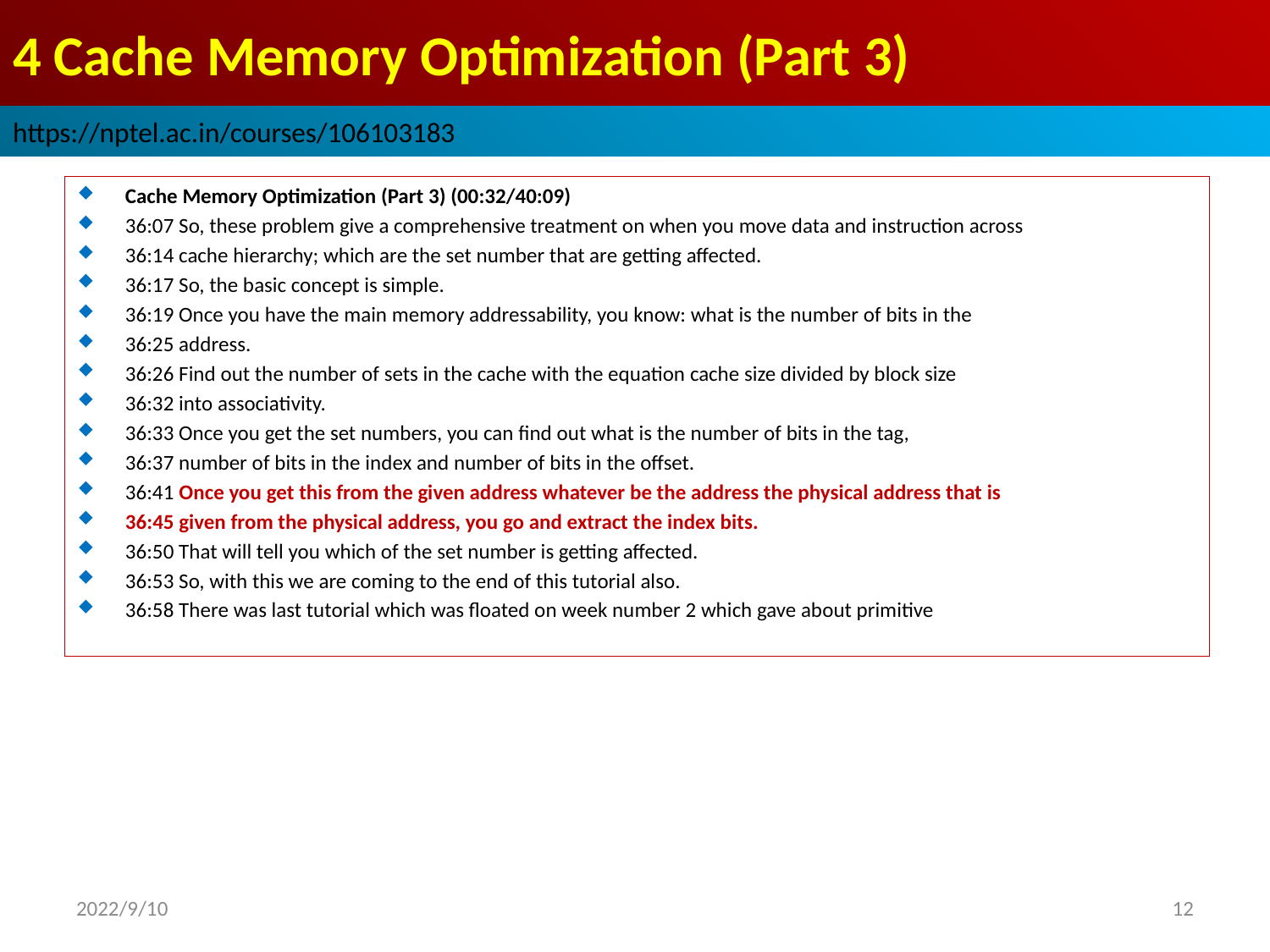

# 4 Cache Memory Optimization (Part 3)
https://nptel.ac.in/courses/106103183
Cache Memory Optimization (Part 3) (00:32/40:09)
36:07 So, these problem give a comprehensive treatment on when you move data and instruction across
36:14 cache hierarchy; which are the set number that are getting affected.
36:17 So, the basic concept is simple.
36:19 Once you have the main memory addressability, you know: what is the number of bits in the
36:25 address.
36:26 Find out the number of sets in the cache with the equation cache size divided by block size
36:32 into associativity.
36:33 Once you get the set numbers, you can find out what is the number of bits in the tag,
36:37 number of bits in the index and number of bits in the offset.
36:41 Once you get this from the given address whatever be the address the physical address that is
36:45 given from the physical address, you go and extract the index bits.
36:50 That will tell you which of the set number is getting affected.
36:53 So, with this we are coming to the end of this tutorial also.
36:58 There was last tutorial which was floated on week number 2 which gave about primitive
2022/9/10
12